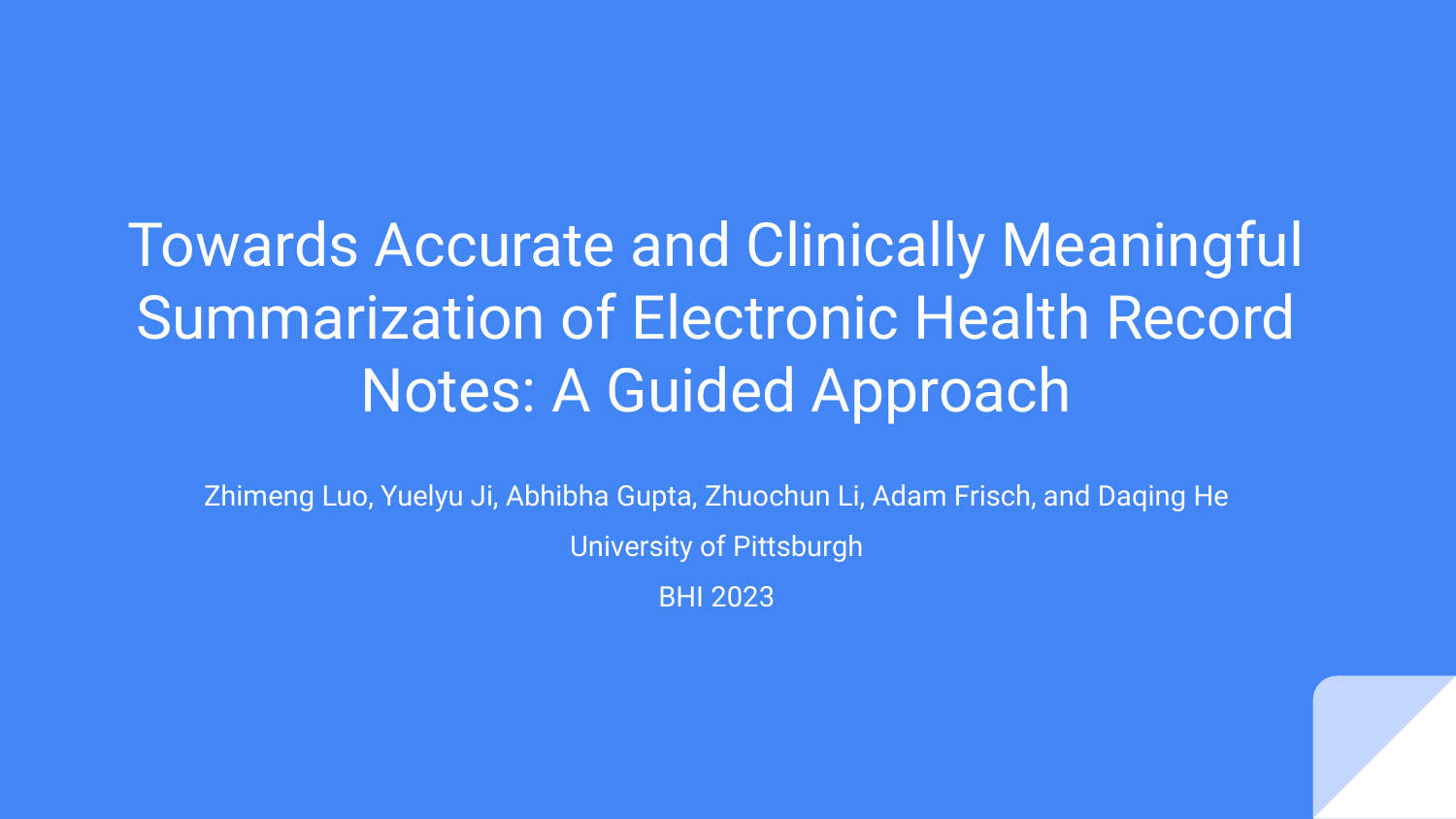

# Towards Accurate and Clinically Meaningful Summarization of Electronic Health Record Notes: A Guided Approach
Zhimeng Luo, Yuelyu Ji, Abhibha Gupta, Zhuochun Li, Adam Frisch, and Daqing He
University of Pittsburgh
BHI 2023